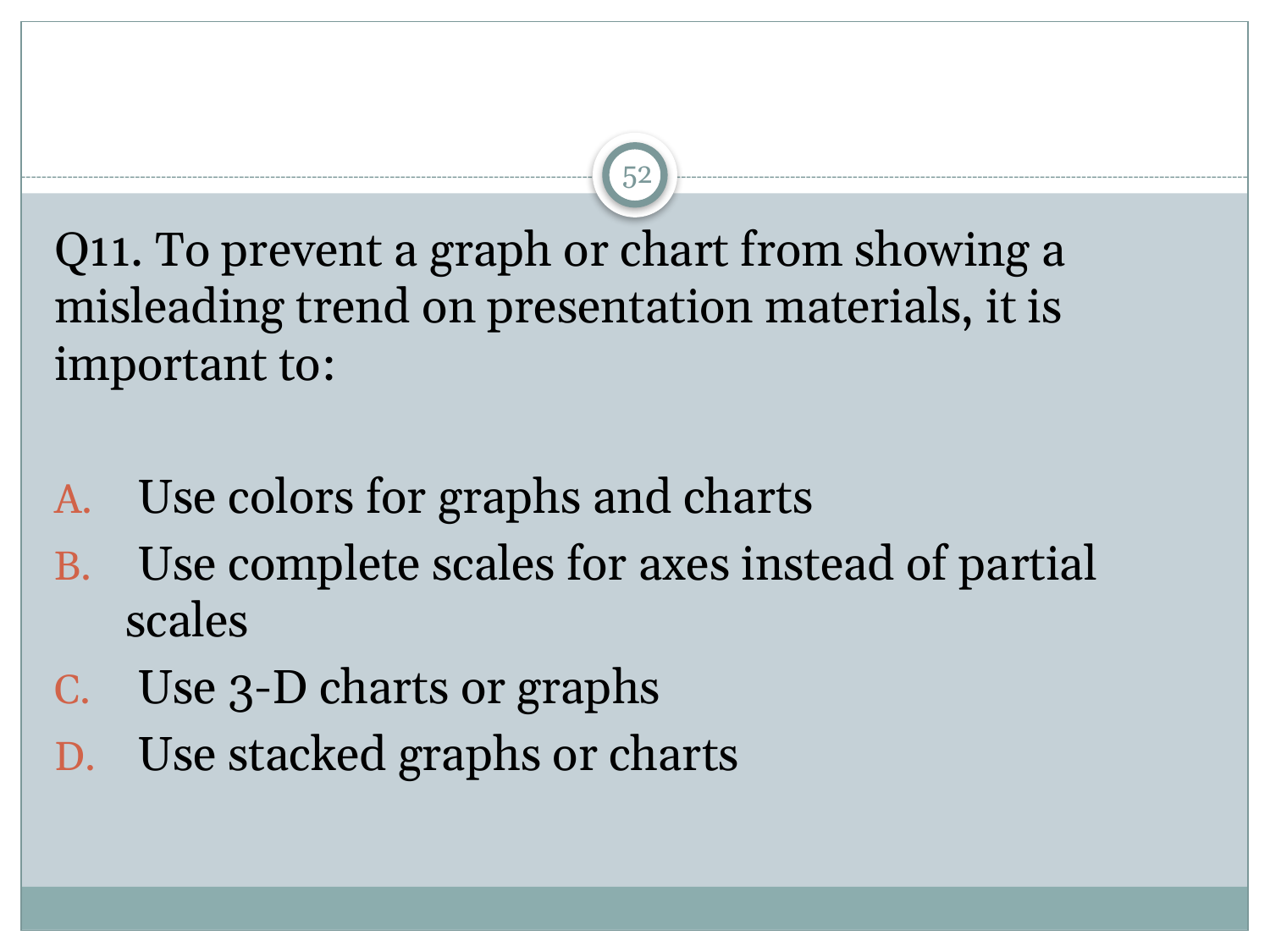

#
52
Q11. To prevent a graph or chart from showing a misleading trend on presentation materials, it is important to:

 Use colors for graphs and charts
 Use complete scales for axes instead of partial scales
 Use 3-D charts or graphs
 Use stacked graphs or charts